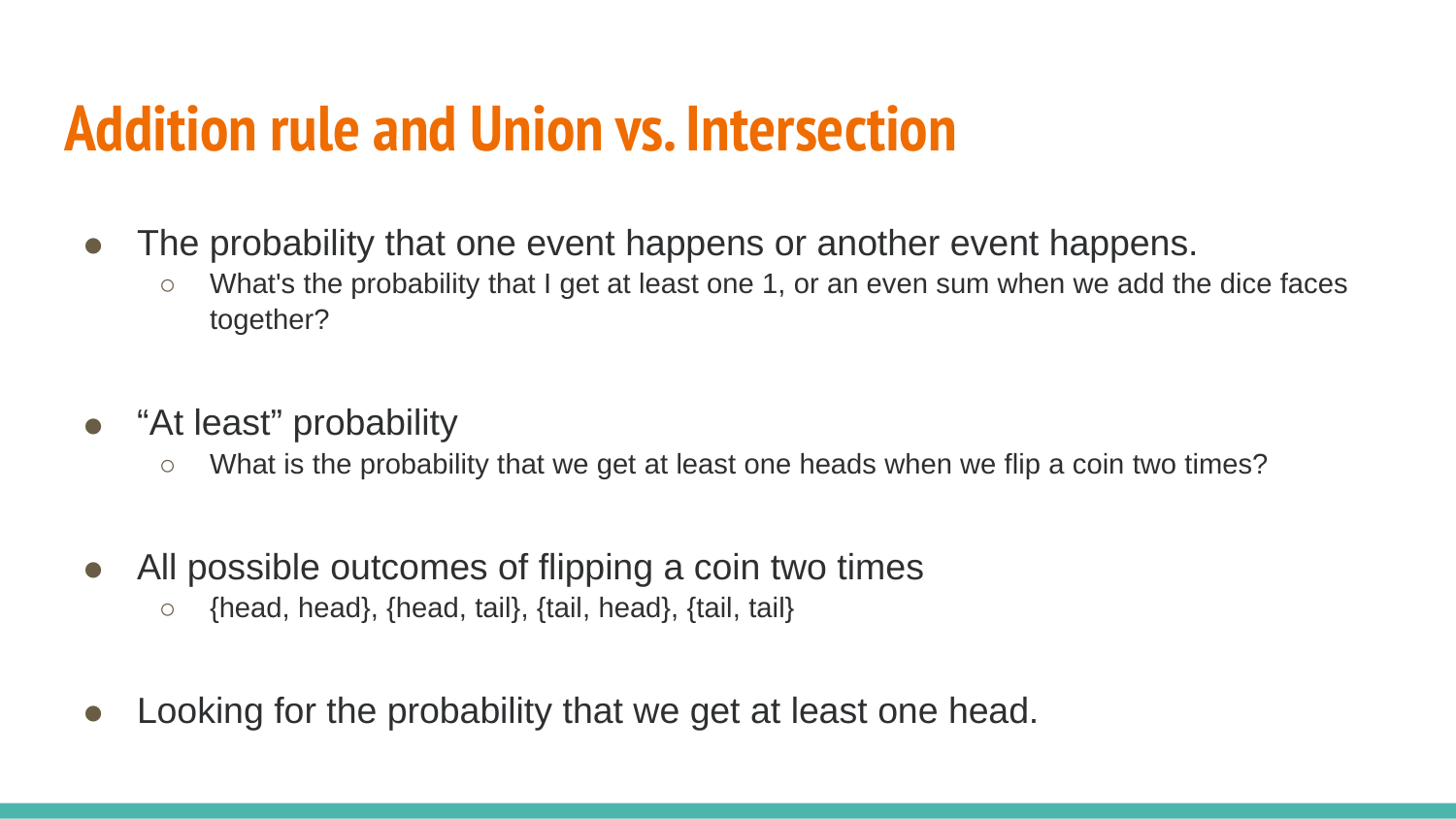

# Addition rule and Union vs. Intersection
The probability that one event happens or another event happens.
What's the probability that I get at least one 1, or an even sum when we add the dice faces together?

“At least” probability
What is the probability that we get at least one heads when we flip a coin two times?

All possible outcomes of flipping a coin two times
{head, head}, {head, tail}, {tail, head}, {tail, tail}

Looking for the probability that we get at least one head.